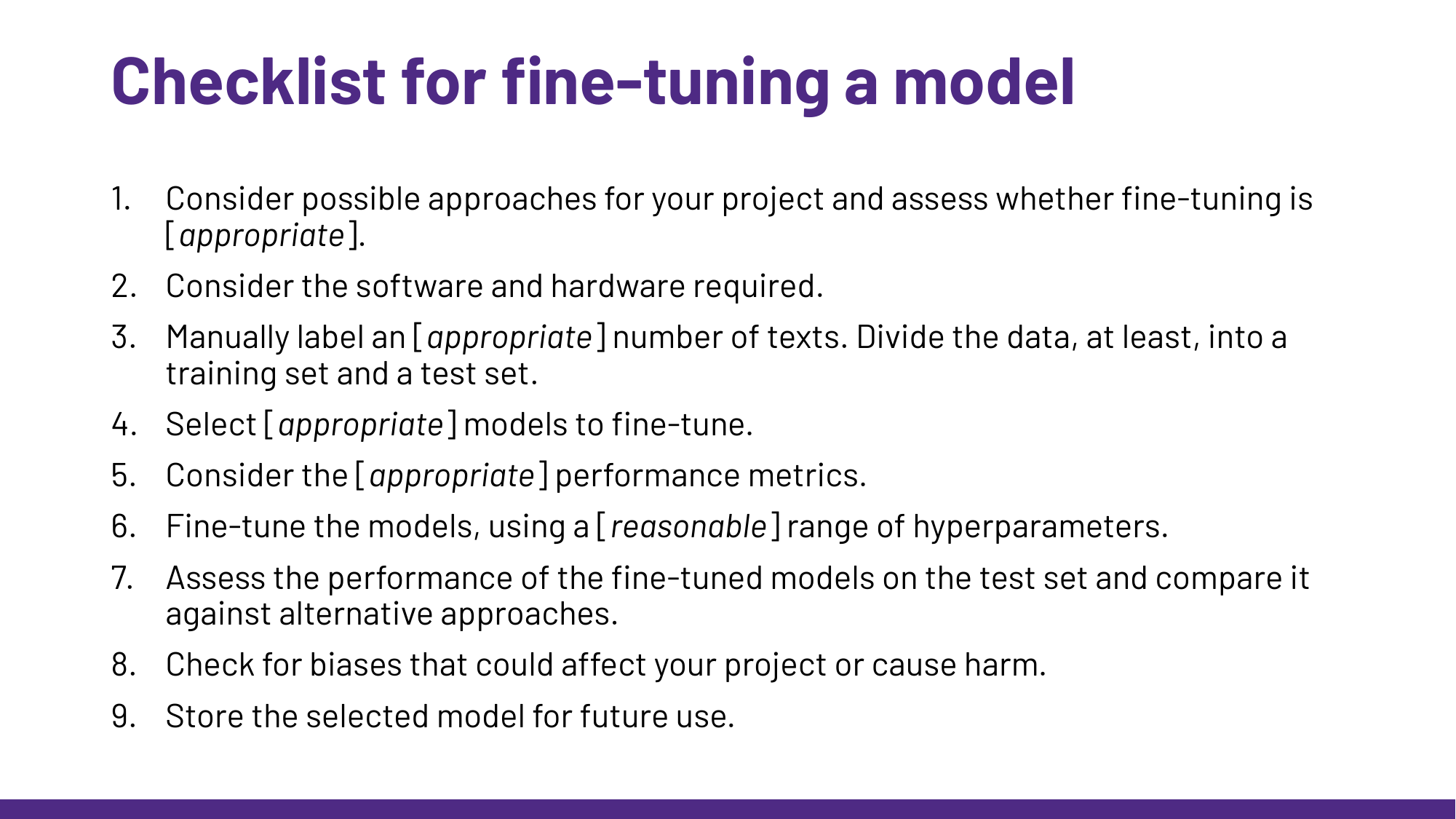

# Checklist for fine-tuning a model
Consider possible approaches for your project and assess whether fine-tuning is [appropriate].
Consider the software and hardware required.
Manually label an [appropriate] number of texts. Divide the data, at least, into a training set and a test set.
Select [appropriate] models to fine-tune.
Consider the [appropriate] performance metrics.
Fine-tune the models, using a [reasonable] range of hyperparameters.
Assess the performance of the fine-tuned models on the test set and compare it against alternative approaches.
Check for biases that could affect your project or cause harm.
Store the selected model for future use.